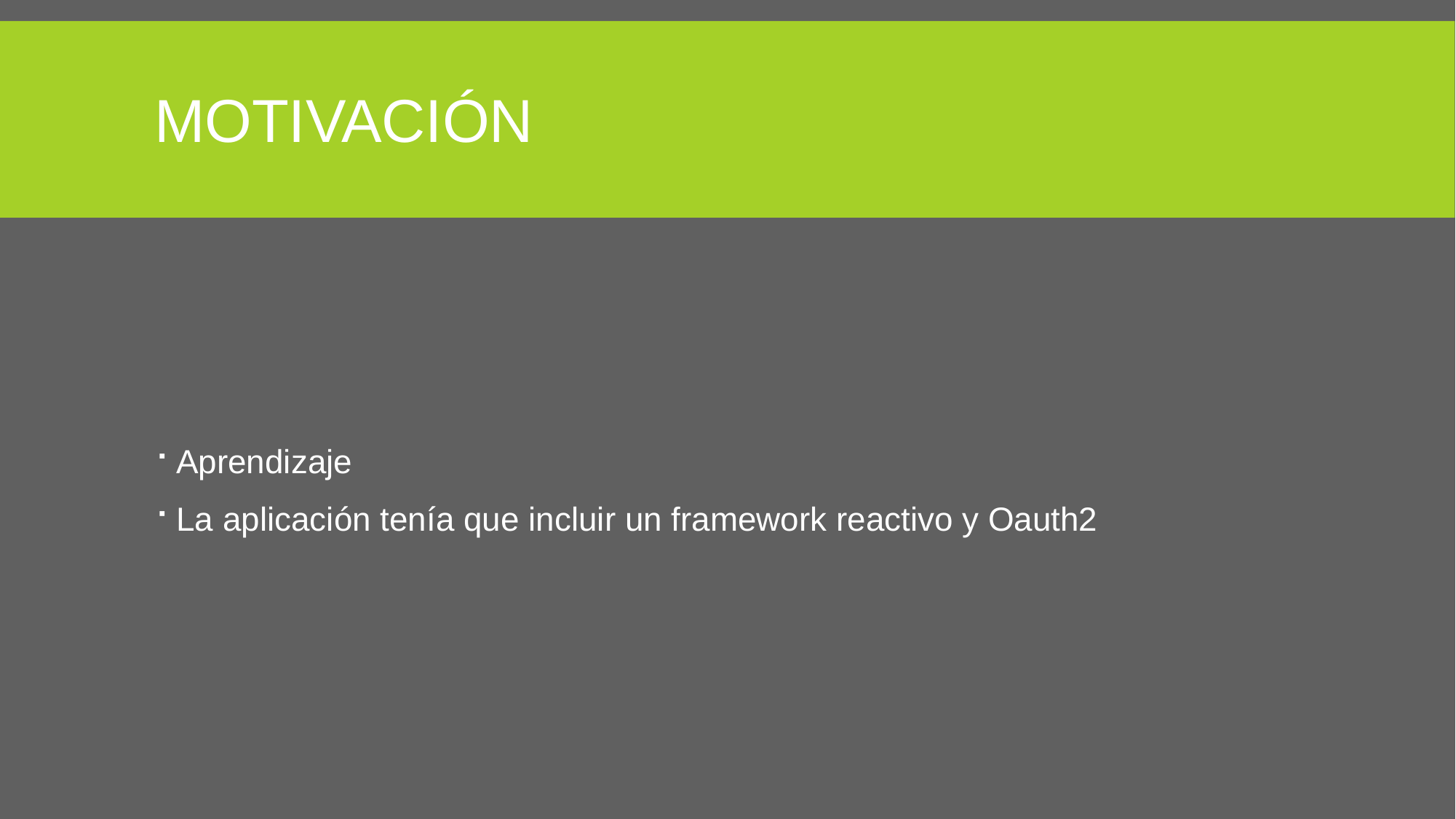

# Motivación
Aprendizaje
La aplicación tenía que incluir un framework reactivo y Oauth2